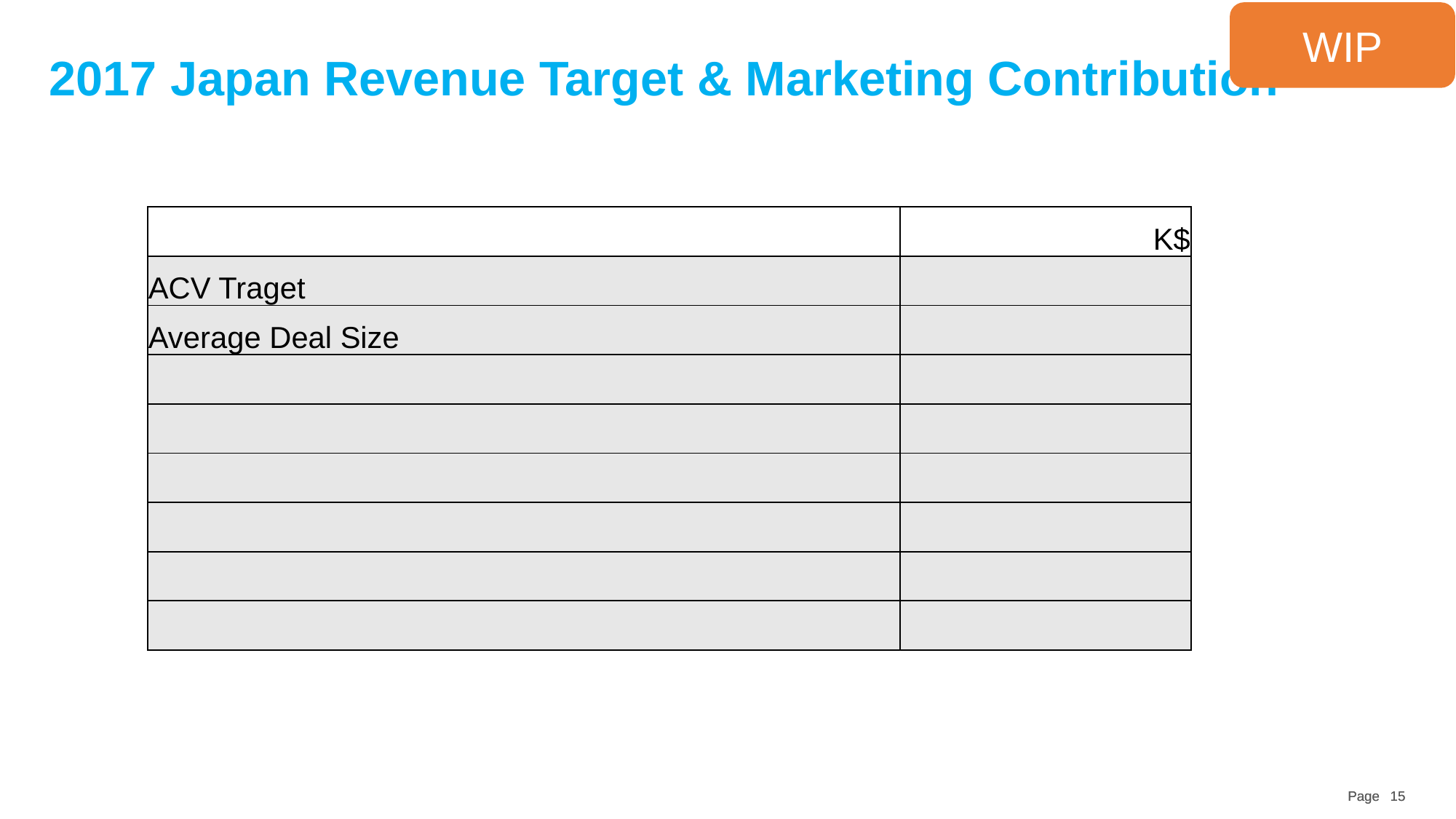

WIP
# 2017 Japan Revenue Target & Marketing Contribution
|  | K$ |
| --- | --- |
| ACV Traget |  |
| Average Deal Size |  |
|  |  |
|  |  |
|  |  |
|  |  |
|  |  |
|  |  |
Page
15